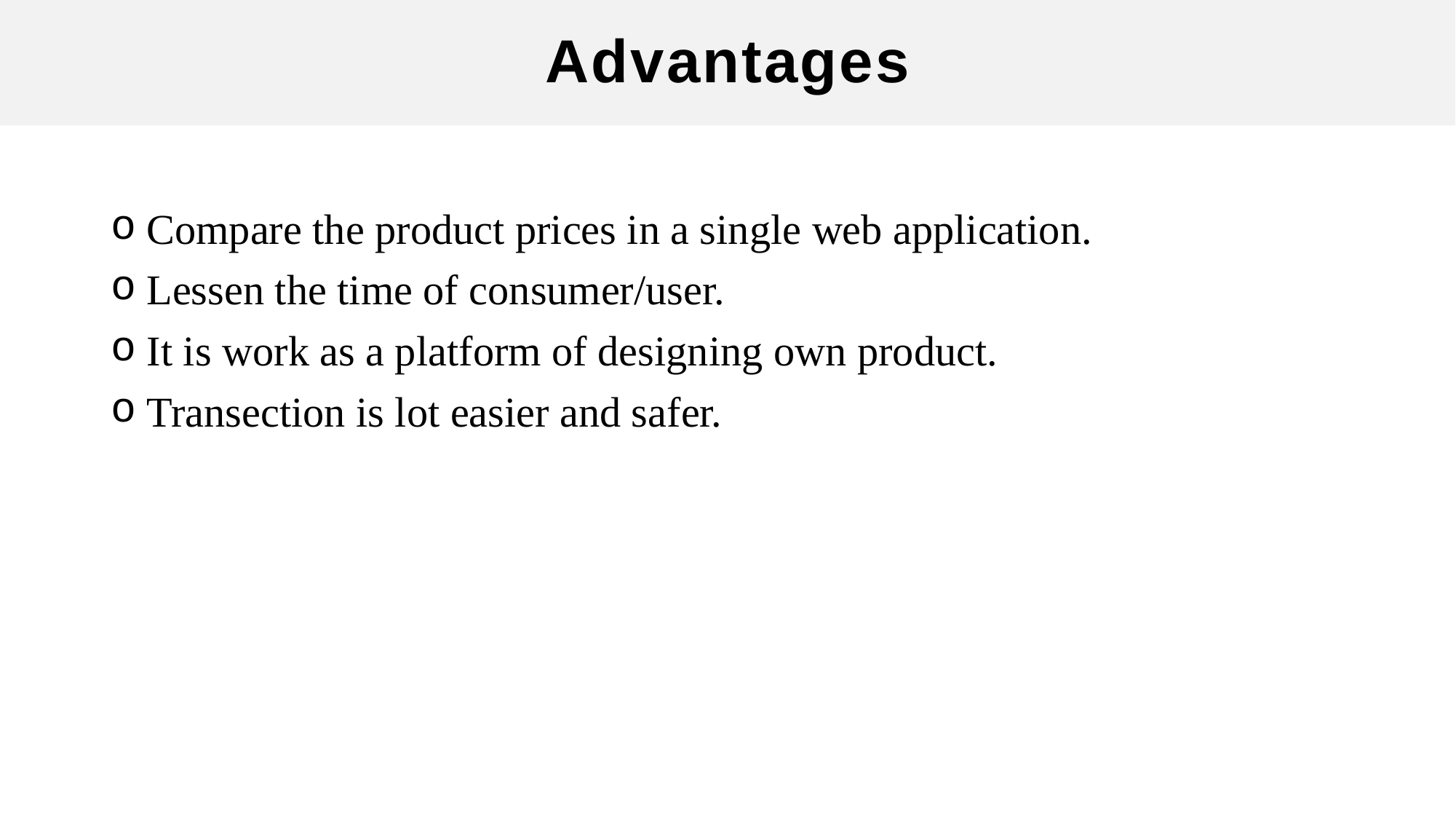

# Advantages
 Compare the product prices in a single web application.
 Lessen the time of consumer/user.
 It is work as a platform of designing own product.
 Transection is lot easier and safer.